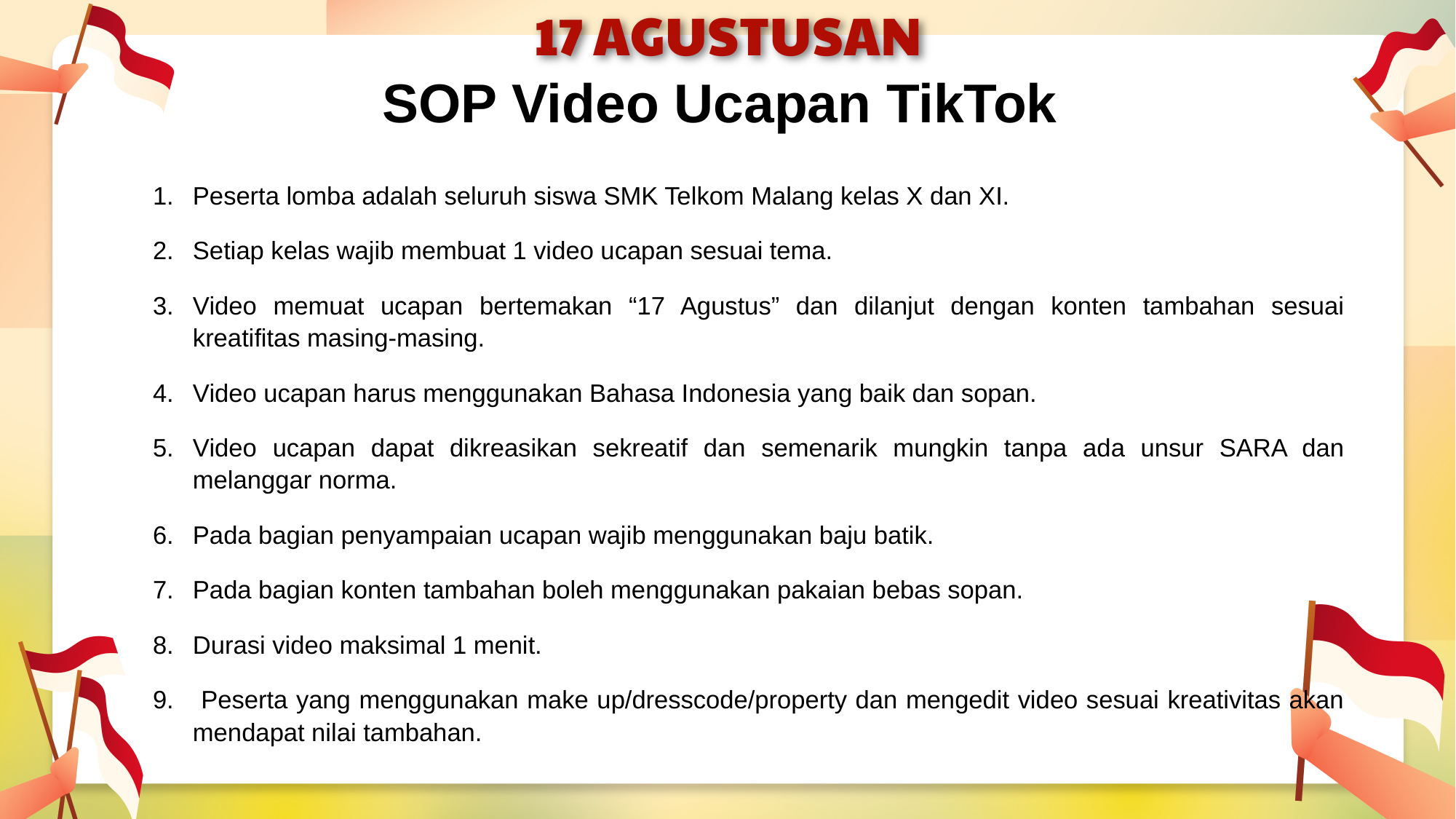

# SOP Video Ucapan TikTok
Peserta lomba adalah seluruh siswa SMK Telkom Malang kelas X dan XI.
Setiap kelas wajib membuat 1 video ucapan sesuai tema.
Video memuat ucapan bertemakan “17 Agustus” dan dilanjut dengan konten tambahan sesuai kreatifitas masing-masing.
Video ucapan harus menggunakan Bahasa Indonesia yang baik dan sopan.
Video ucapan dapat dikreasikan sekreatif dan semenarik mungkin tanpa ada unsur SARA dan melanggar norma.
Pada bagian penyampaian ucapan wajib menggunakan baju batik.
Pada bagian konten tambahan boleh menggunakan pakaian bebas sopan.
Durasi video maksimal 1 menit.
 Peserta yang menggunakan make up/dresscode/property dan mengedit video sesuai kreativitas akan mendapat nilai tambahan.